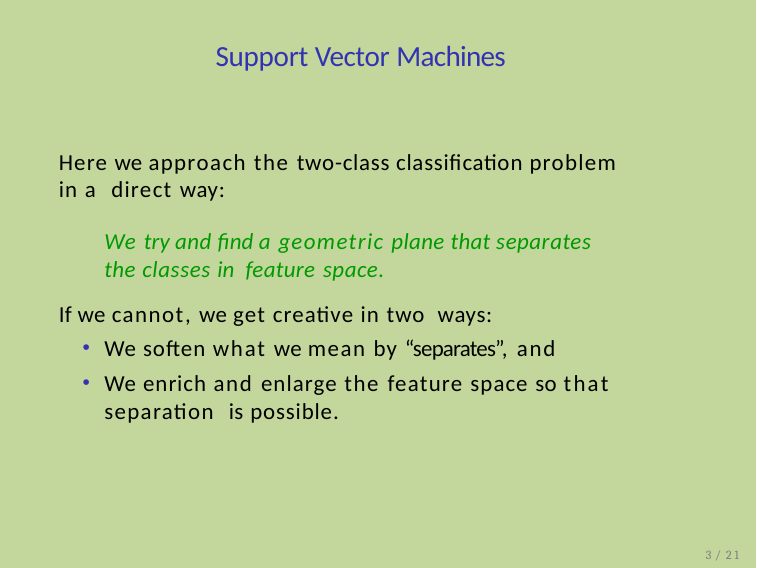

# Support Vector Machines
Here we approach the two-class classification problem in a  direct way:

We try and find a geometric plane that separates the classes in  feature space.
If we cannot, we get creative in two ways:
We soften what we mean by “separates”, and
We enrich and enlarge the feature space so that separation  is possible.
3 / 21